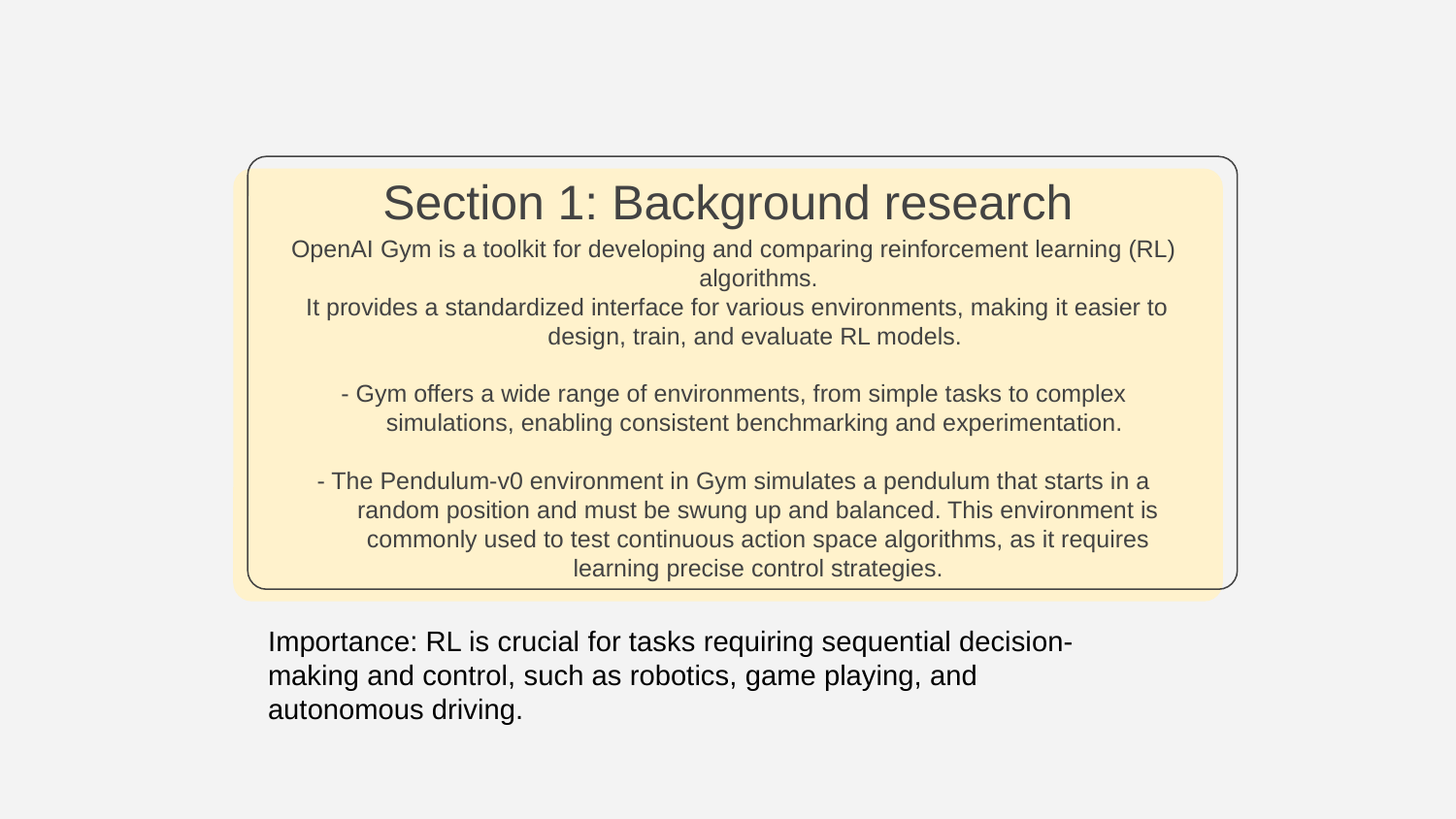

OpenAI Gym is a toolkit for developing and comparing reinforcement learning (RL) algorithms.
 It provides a standardized interface for various environments, making it easier to design, train, and evaluate RL models.

- Gym offers a wide range of environments, from simple tasks to complex simulations, enabling consistent benchmarking and experimentation.

- The Pendulum-v0 environment in Gym simulates a pendulum that starts in a random position and must be swung up and balanced. This environment is commonly used to test continuous action space algorithms, as it requires learning precise control strategies.
# Section 1: Background research
Importance: RL is crucial for tasks requiring sequential decision-making and control, such as robotics, game playing, and autonomous driving.